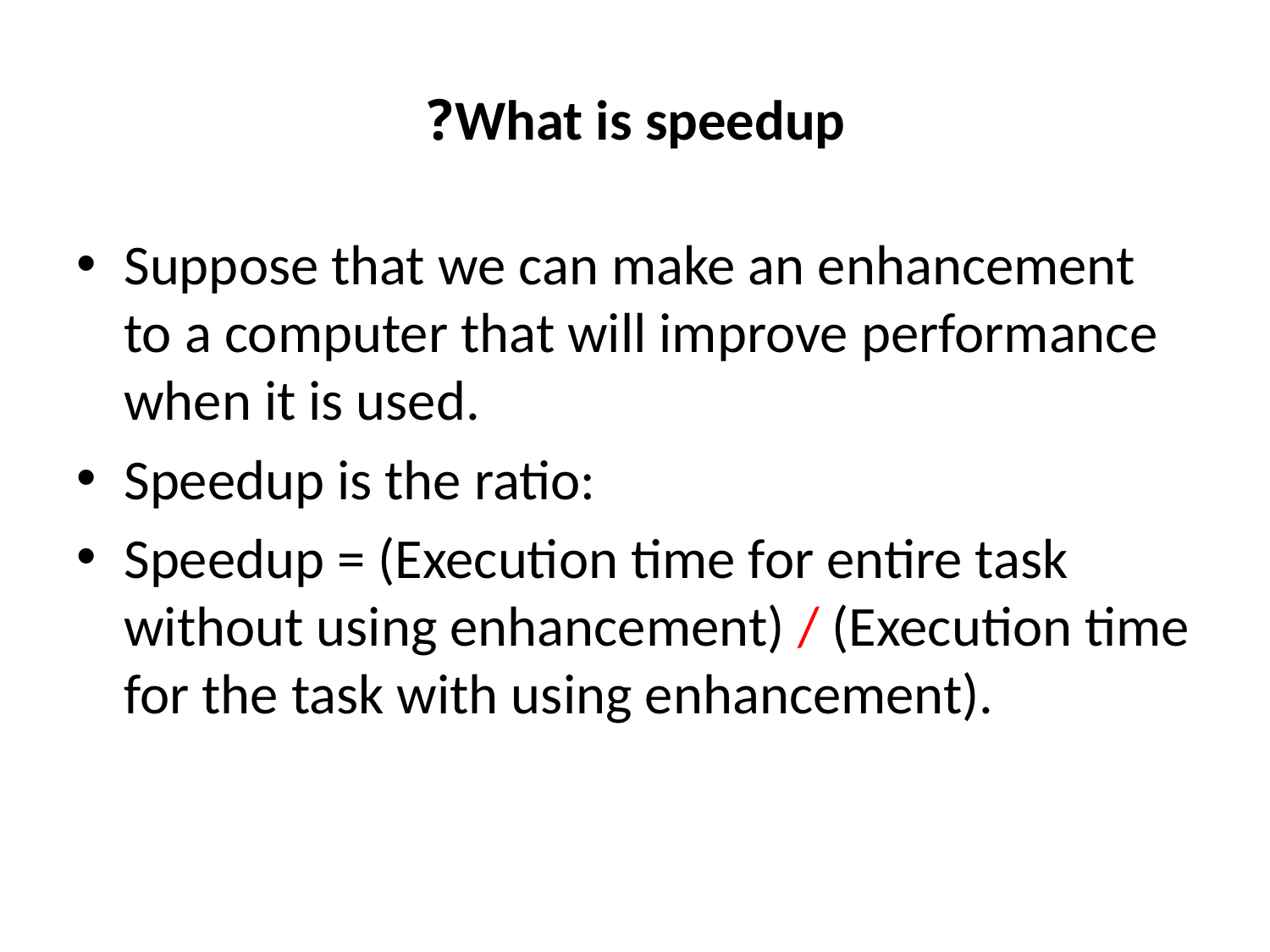

# What is speedup?
Suppose that we can make an enhancement to a computer that will improve performance when it is used.
Speedup is the ratio:
Speedup = (Execution time for entire task without using enhancement) / (Execution time for the task with using enhancement).